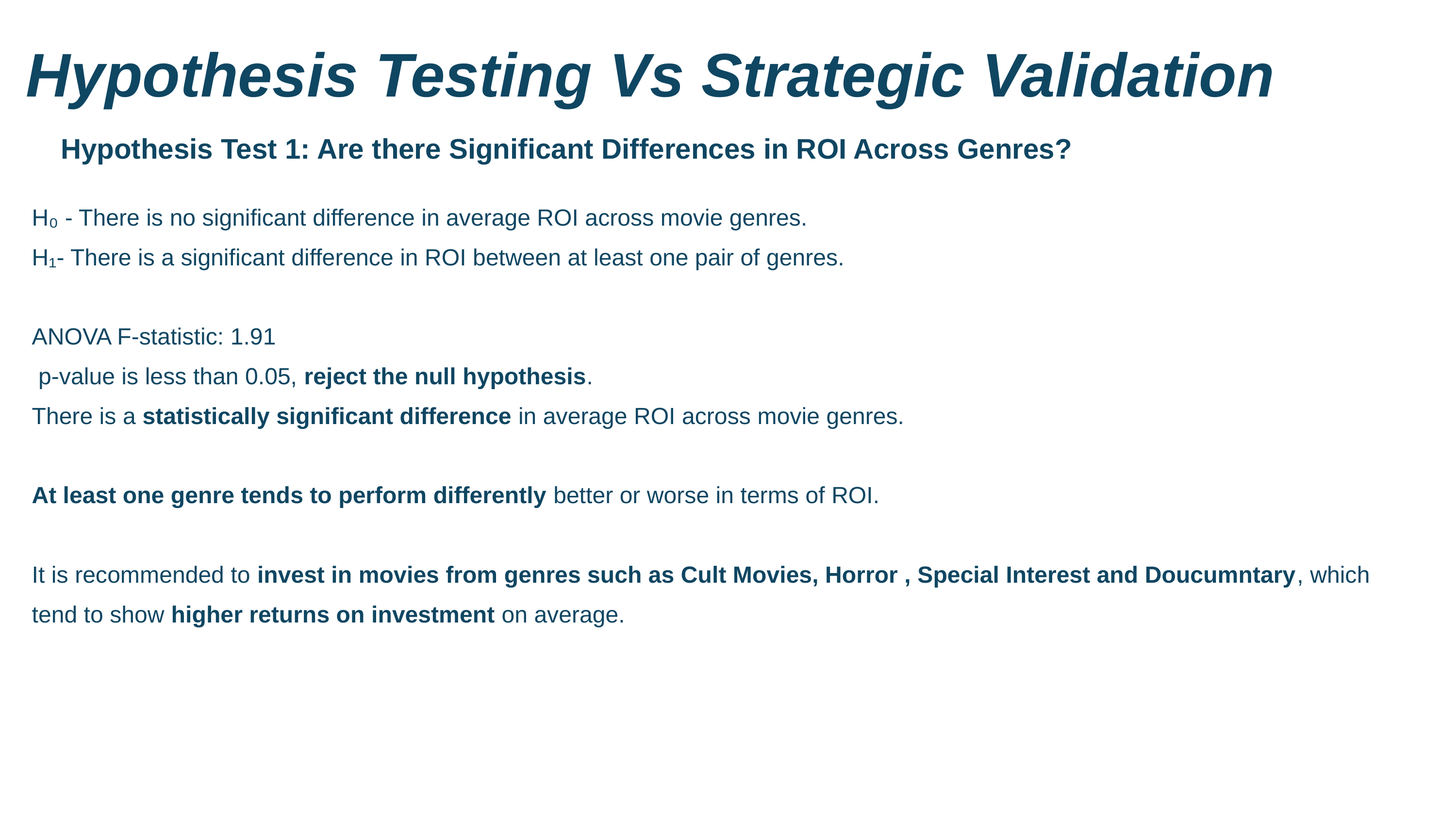

Hypothesis Testing Vs Strategic Validation
Hypothesis Test 1: Are there Significant Differences in ROI Across Genres?
H₀ - There is no significant difference in average ROI across movie genres.
H₁- There is a significant difference in ROI between at least one pair of genres.

ANOVA F-statistic: 1.91
 p-value is less than 0.05, reject the null hypothesis.
There is a statistically significant difference in average ROI across movie genres.

At least one genre tends to perform differently better or worse in terms of ROI.

It is recommended to invest in movies from genres such as Cult Movies, Horror , Special Interest and Doucumntary, which tend to show higher returns on investment on average.